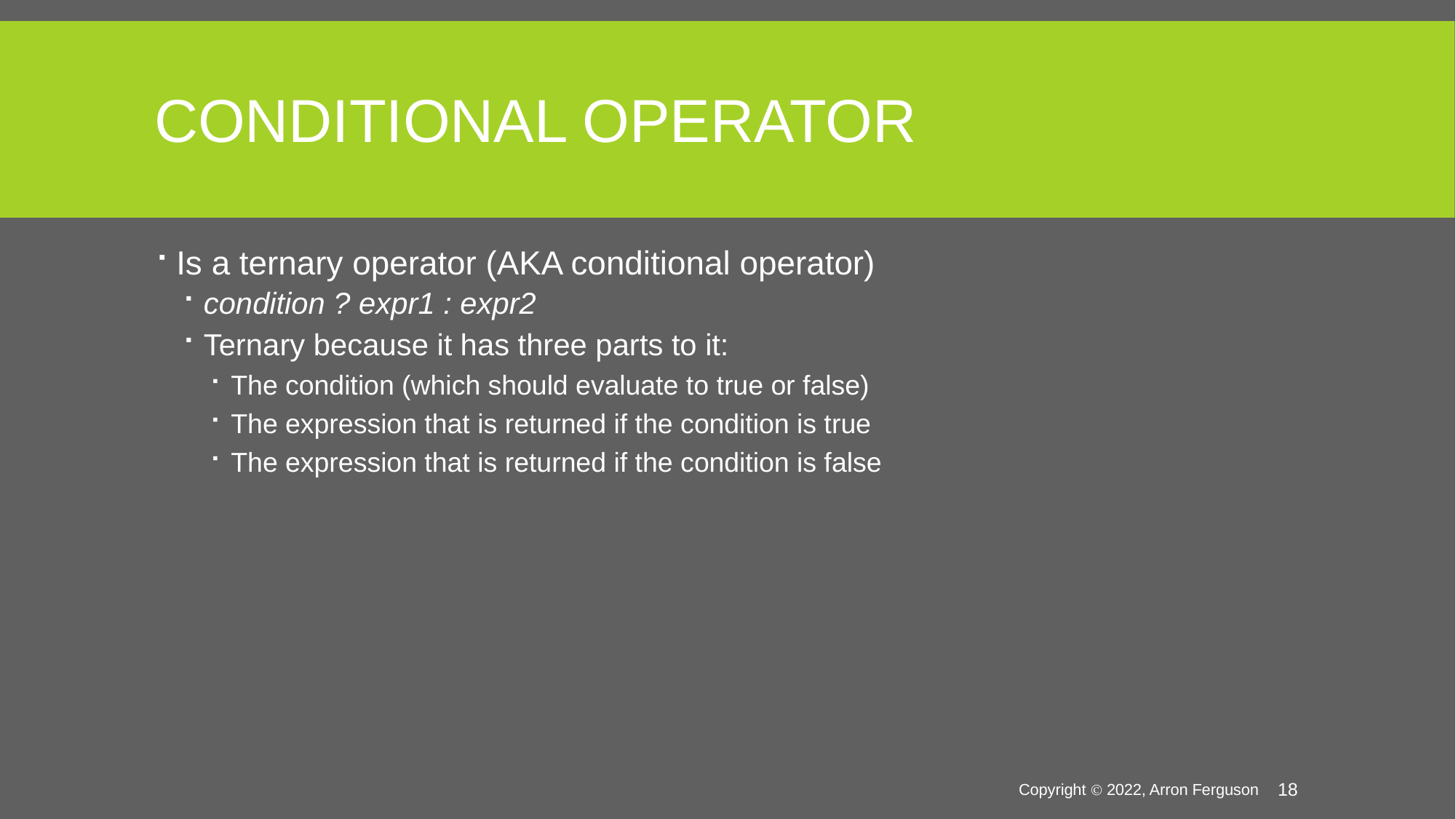

# Conditional Operator
Is a ternary operator (AKA conditional operator)
condition ? expr1 : expr2
Ternary because it has three parts to it:
The condition (which should evaluate to true or false)
The expression that is returned if the condition is true
The expression that is returned if the condition is false

Copyright Ⓒ 2022, Arron Ferguson
18